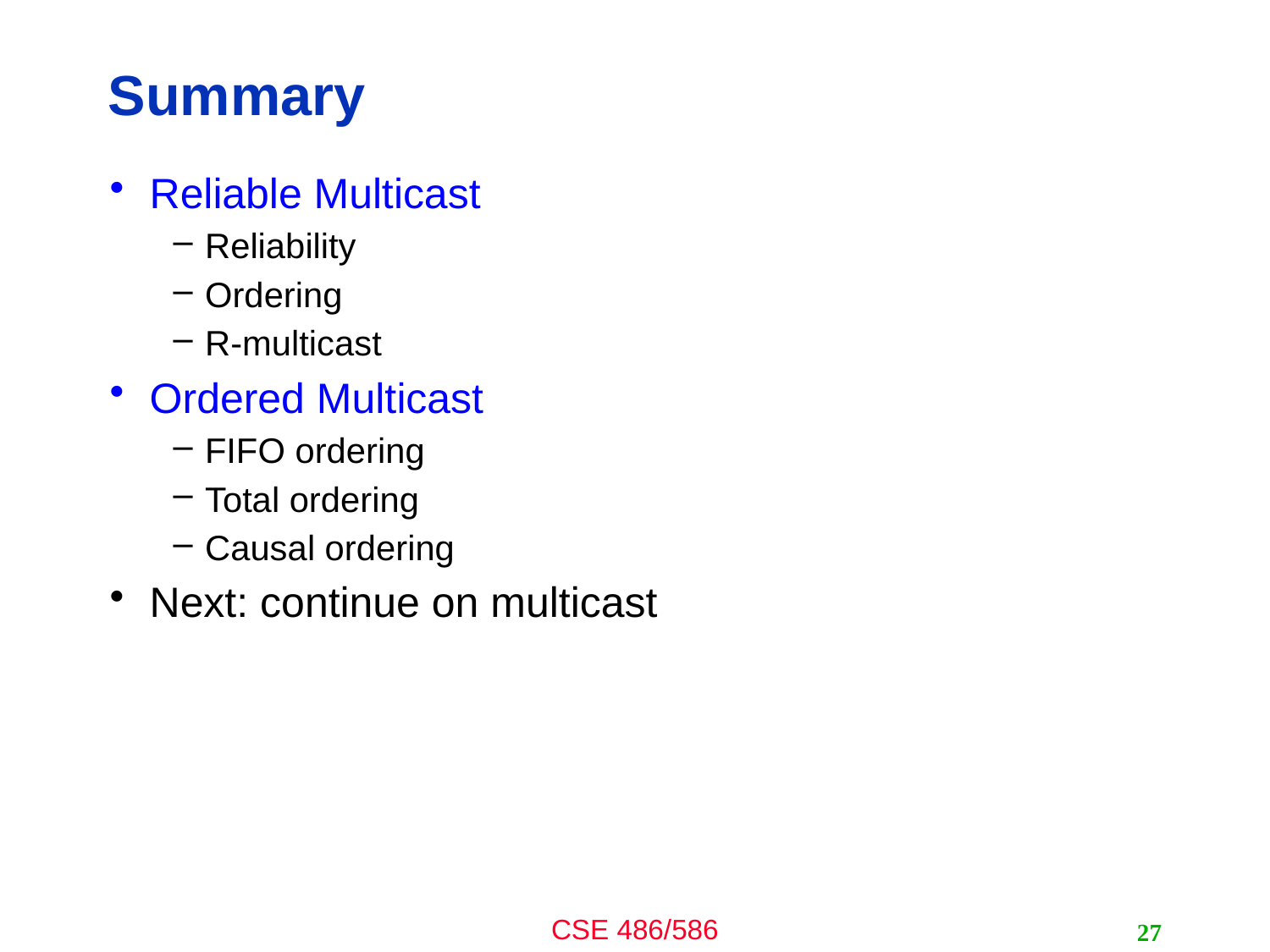

# Summary
Reliable Multicast
Reliability
Ordering
R-multicast
Ordered Multicast
FIFO ordering
Total ordering
Causal ordering
Next: continue on multicast
27